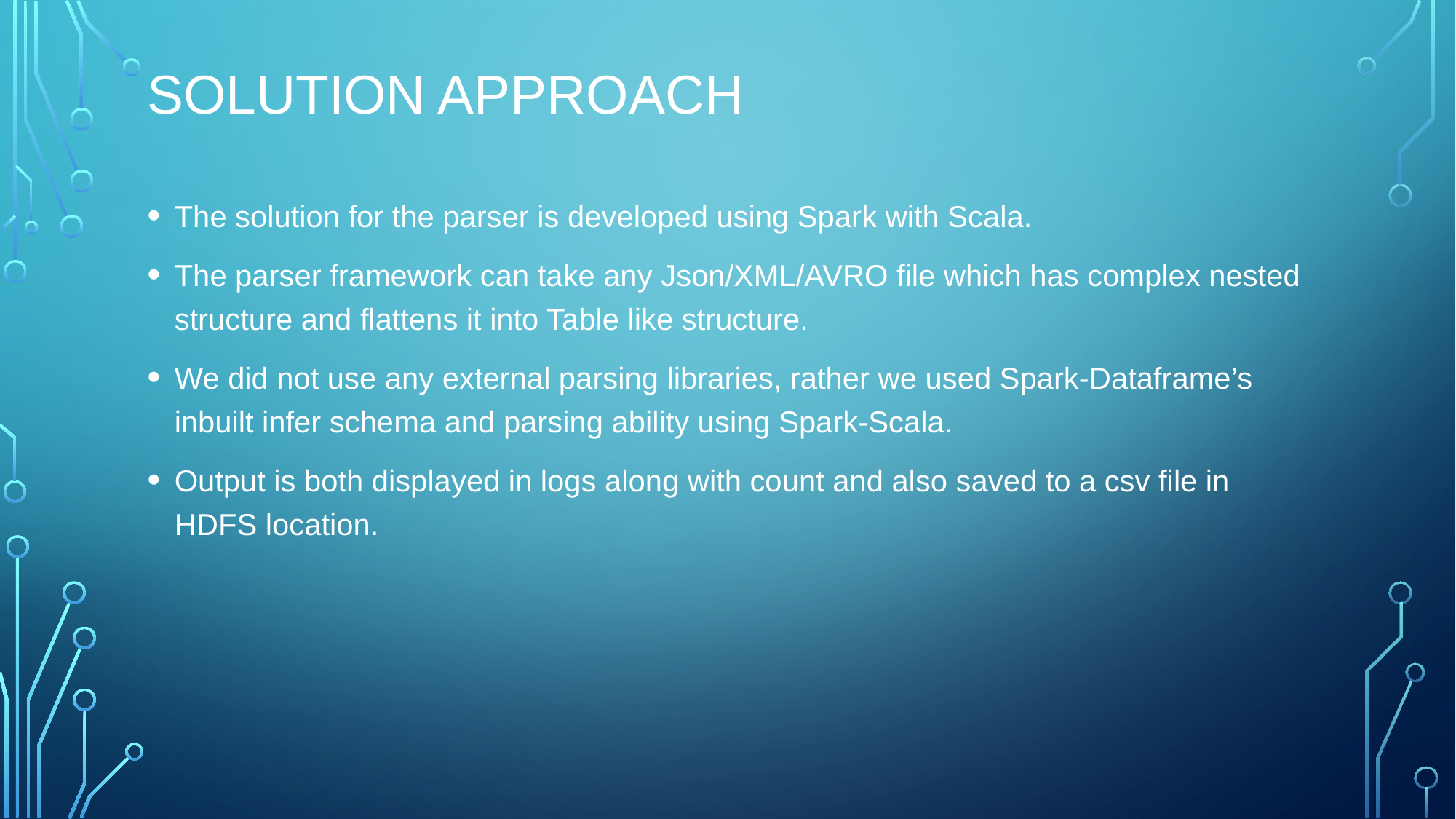

# SOLUTION APPROACH
The solution for the parser is developed using Spark with Scala.
The parser framework can take any Json/XML/AVRO file which has complex nested structure and flattens it into Table like structure.
We did not use any external parsing libraries, rather we used Spark-Dataframe’s inbuilt infer schema and parsing ability using Spark-Scala.
Output is both displayed in logs along with count and also saved to a csv file in HDFS location.